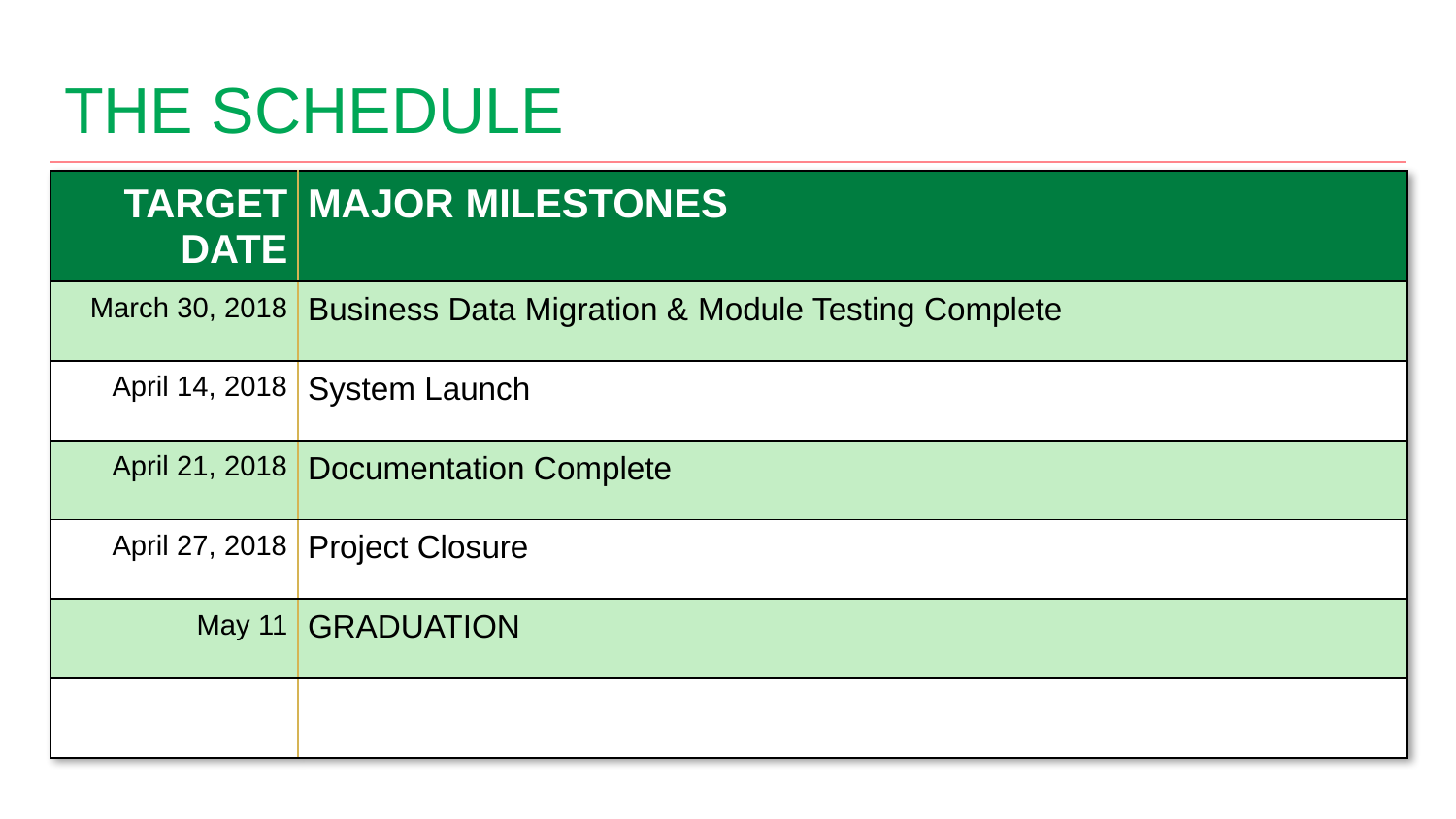

# The Schedule
| Target Date | Major Milestones |
| --- | --- |
| March 30, 2018 | Business Data Migration & Module Testing Complete |
| April 14, 2018 | System Launch |
| April 21, 2018 | Documentation Complete |
| April 27, 2018 | Project Closure |
| May 11 | GRADUATION |
|  |  |